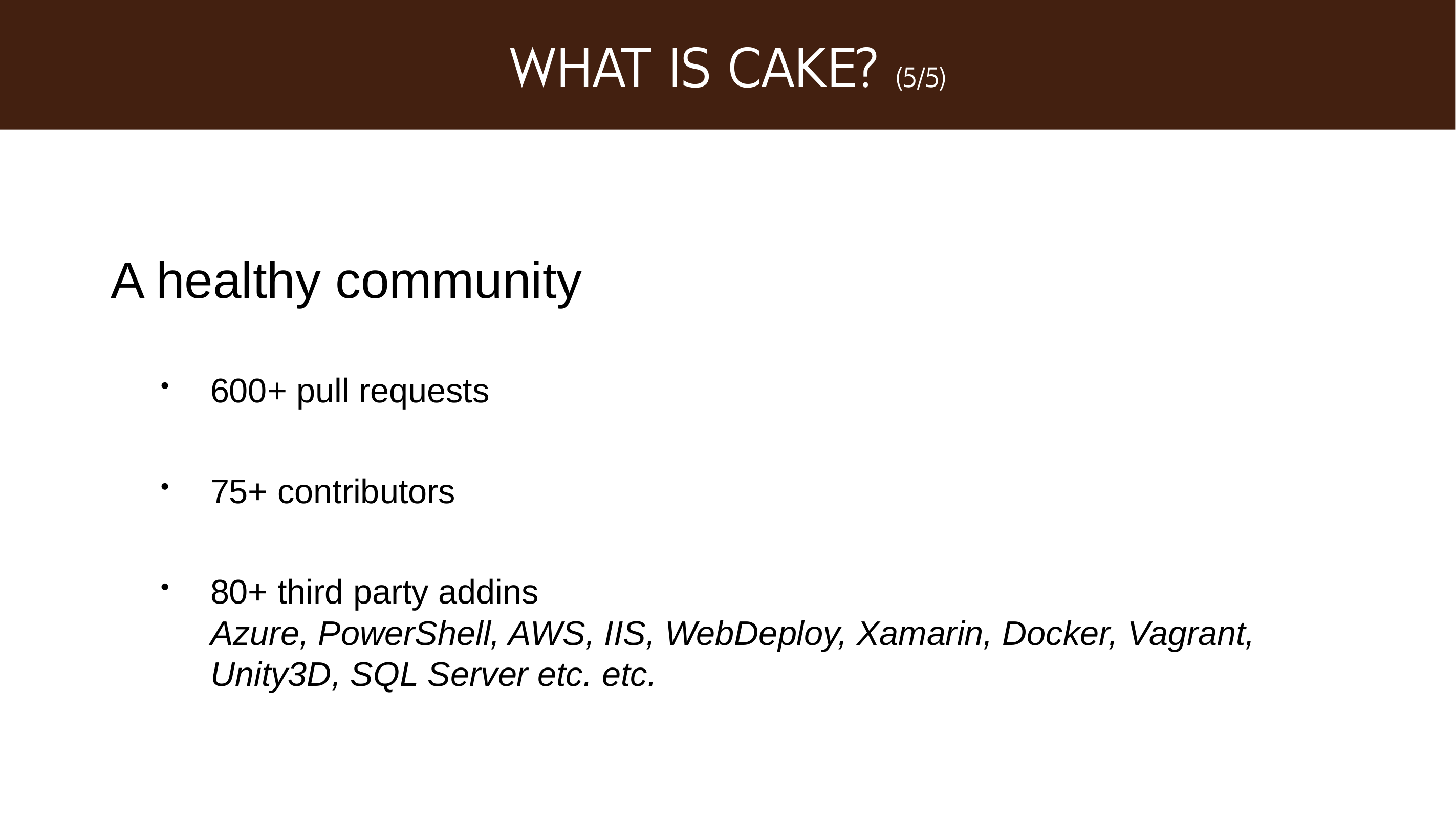

# What is Cake? (5/5)
A healthy community
600+ pull requests
75+ contributors
80+ third party addins
Azure, PowerShell, AWS, IIS, WebDeploy, Xamarin, Docker, Vagrant,
Unity3D, SQL Server etc. etc.